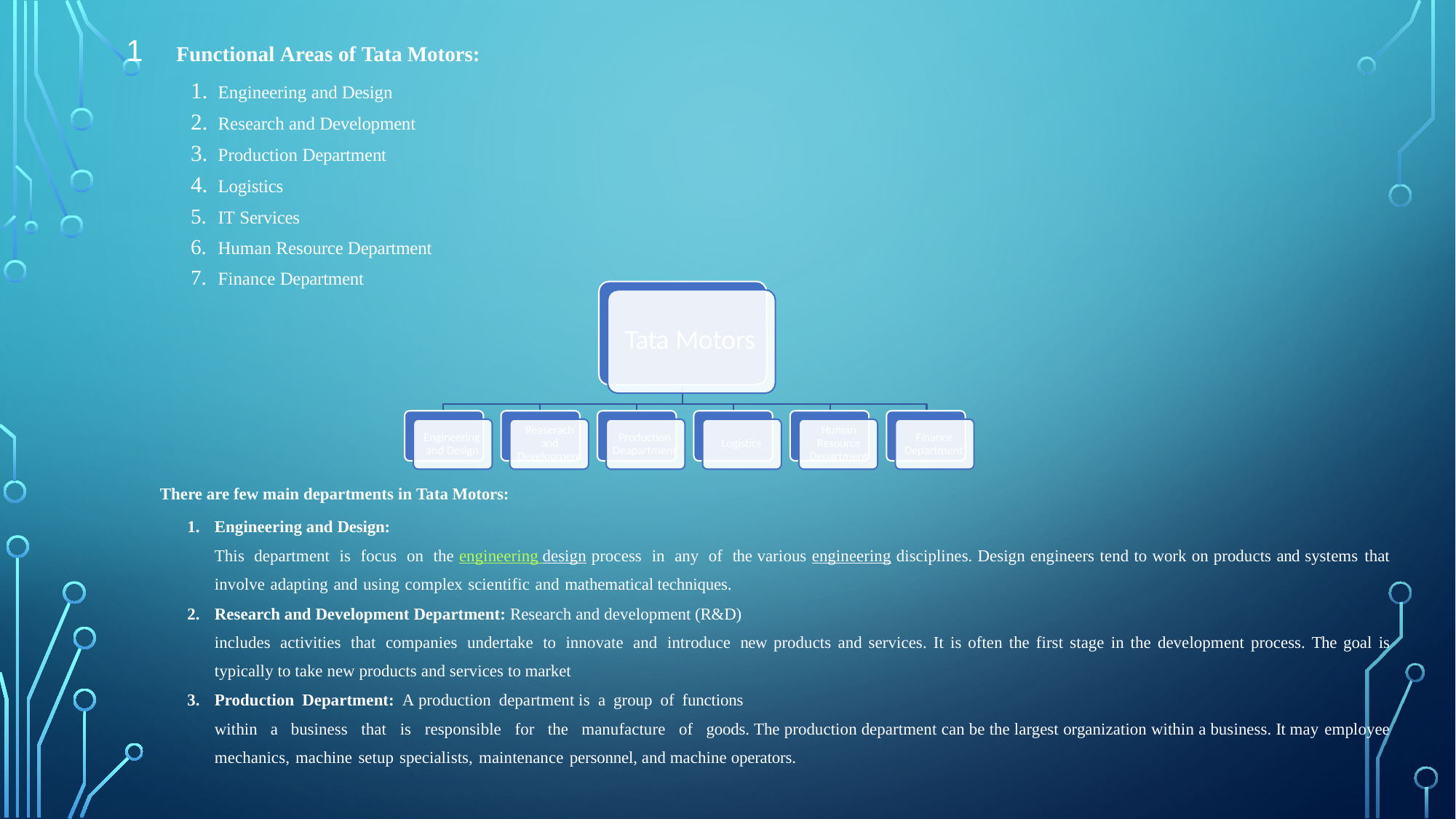

1    Functional Areas of Tata Motors:
Engineering and Design
Research and Development
Production Department
Logistics
IT Services
Human Resource Department
Finance Department

Tata Motors

Reaserach and Development
Human Resource Department
Engineering and Design
Production Deapartment
Finance Department
Logistics
There are few main departments in Tata Motors:
Engineering and Design:
This department is focus on the engineering design process in any of the various engineering disciplines. Design engineers tend to work on products and systems that involve adapting and using complex scientific and mathematical techniques.
Research and Development Department: Research and development (R&D)
includes activities that companies undertake to innovate and introduce new products and services. It is often the first stage in the development process. The goal is typically to take new products and services to market
Production Department: A production department is a group of functions
within  a  business  that  is  responsible  for  the  manufacture  of  goods. The production department can be the largest organization within a business. It may employee mechanics, machine setup specialists, maintenance personnel, and machine operators.